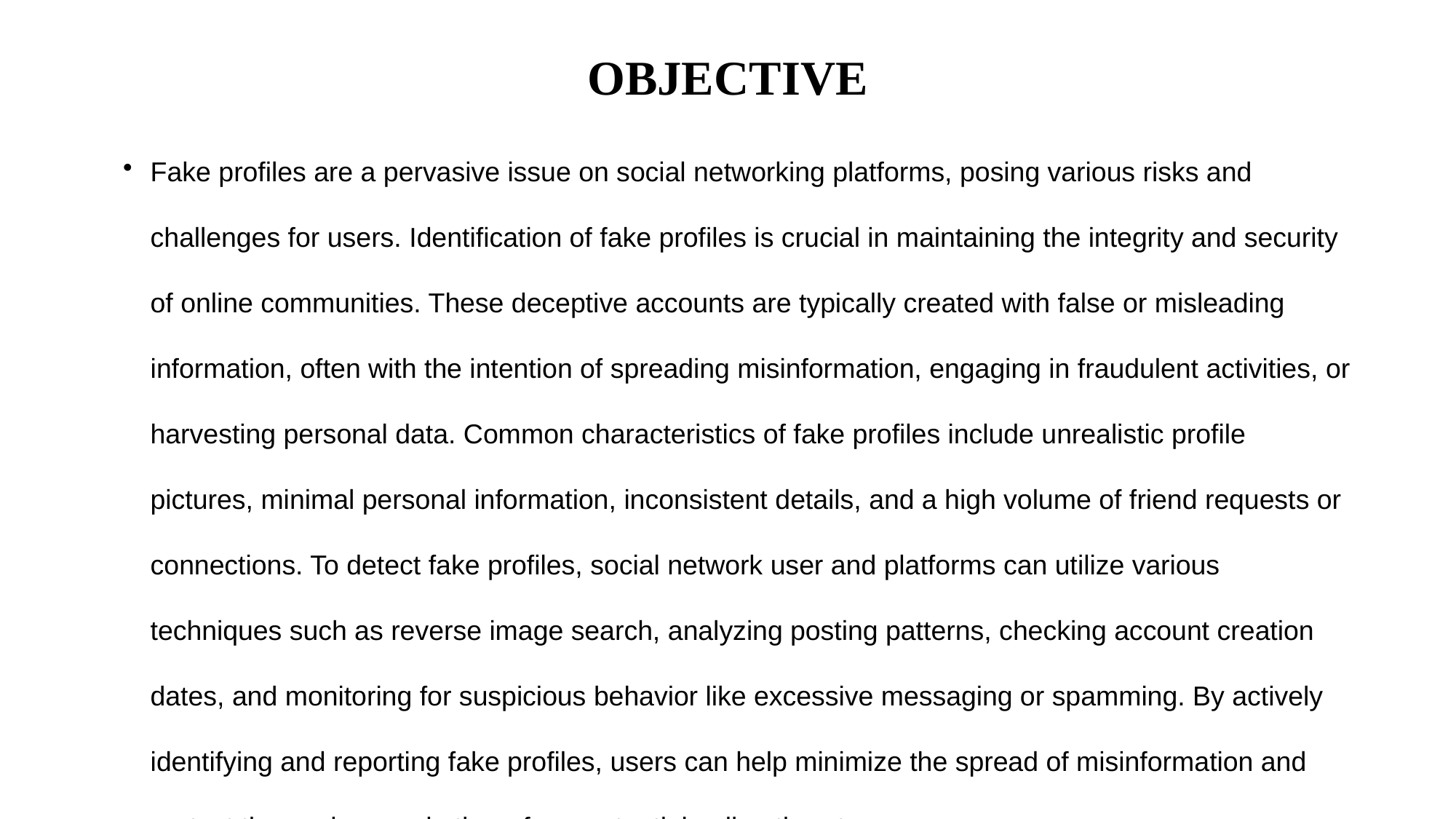

# OBJECTIVE
Fake profiles are a pervasive issue on social networking platforms, posing various risks and challenges for users. Identification of fake profiles is crucial in maintaining the integrity and security of online communities. These deceptive accounts are typically created with false or misleading information, often with the intention of spreading misinformation, engaging in fraudulent activities, or harvesting personal data. Common characteristics of fake profiles include unrealistic profile pictures, minimal personal information, inconsistent details, and a high volume of friend requests or connections. To detect fake profiles, social network user and platforms can utilize various techniques such as reverse image search, analyzing posting patterns, checking account creation dates, and monitoring for suspicious behavior like excessive messaging or spamming. By actively identifying and reporting fake profiles, users can help minimize the spread of misinformation and protect themselves and others from potential online threats.